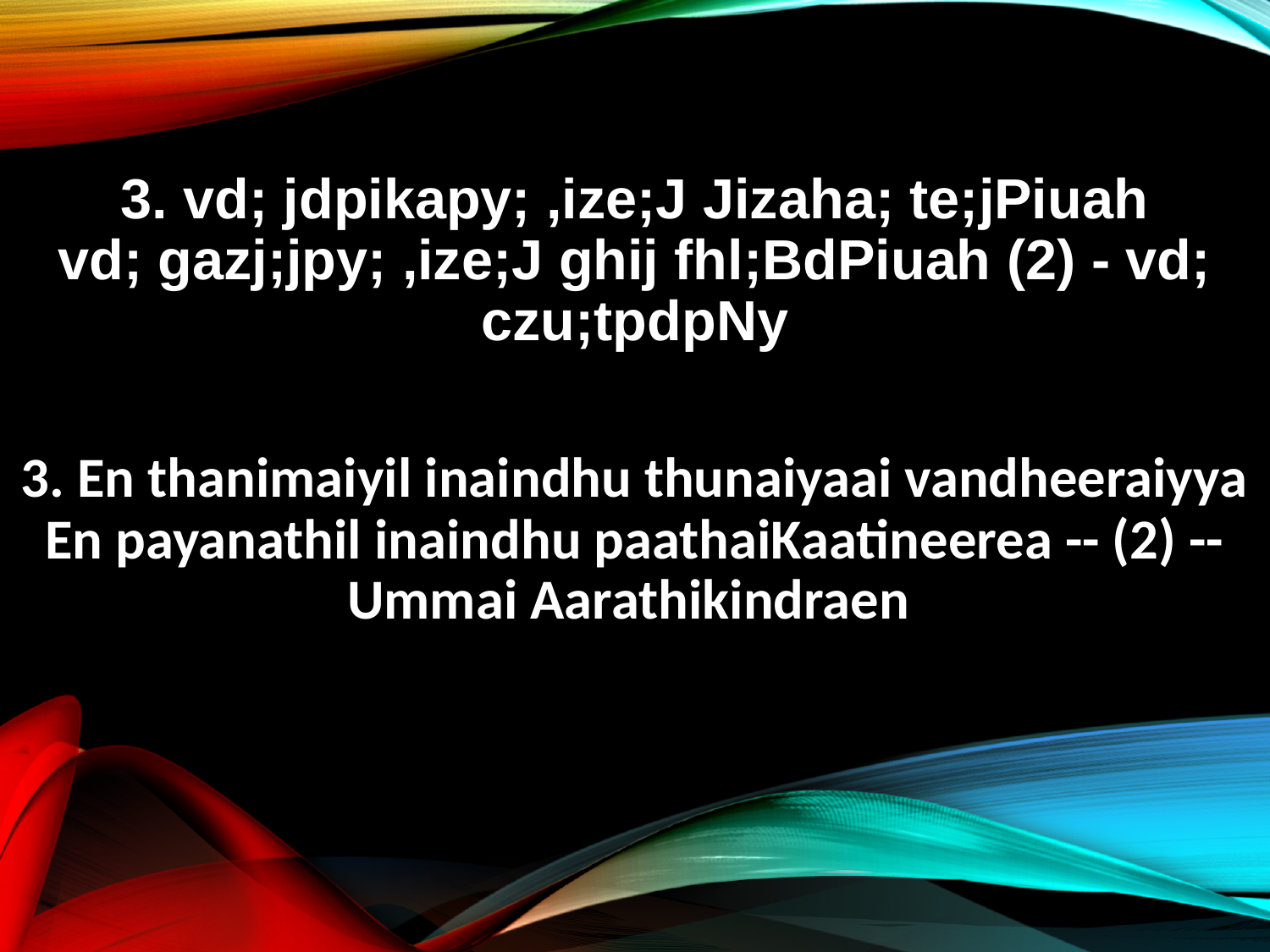

3. vd; jdpikapy; ,ize;J Jizaha; te;jPiuah
vd; gazj;jpy; ,ize;J ghij fhl;BdPiuah (2) - vd; czu;tpdpNy

3. En thanimaiyil inaindhu thunaiyaai vandheeraiyya
En payanathil inaindhu paathaiKaatineerea -- (2) -- Ummai Aarathikindraen